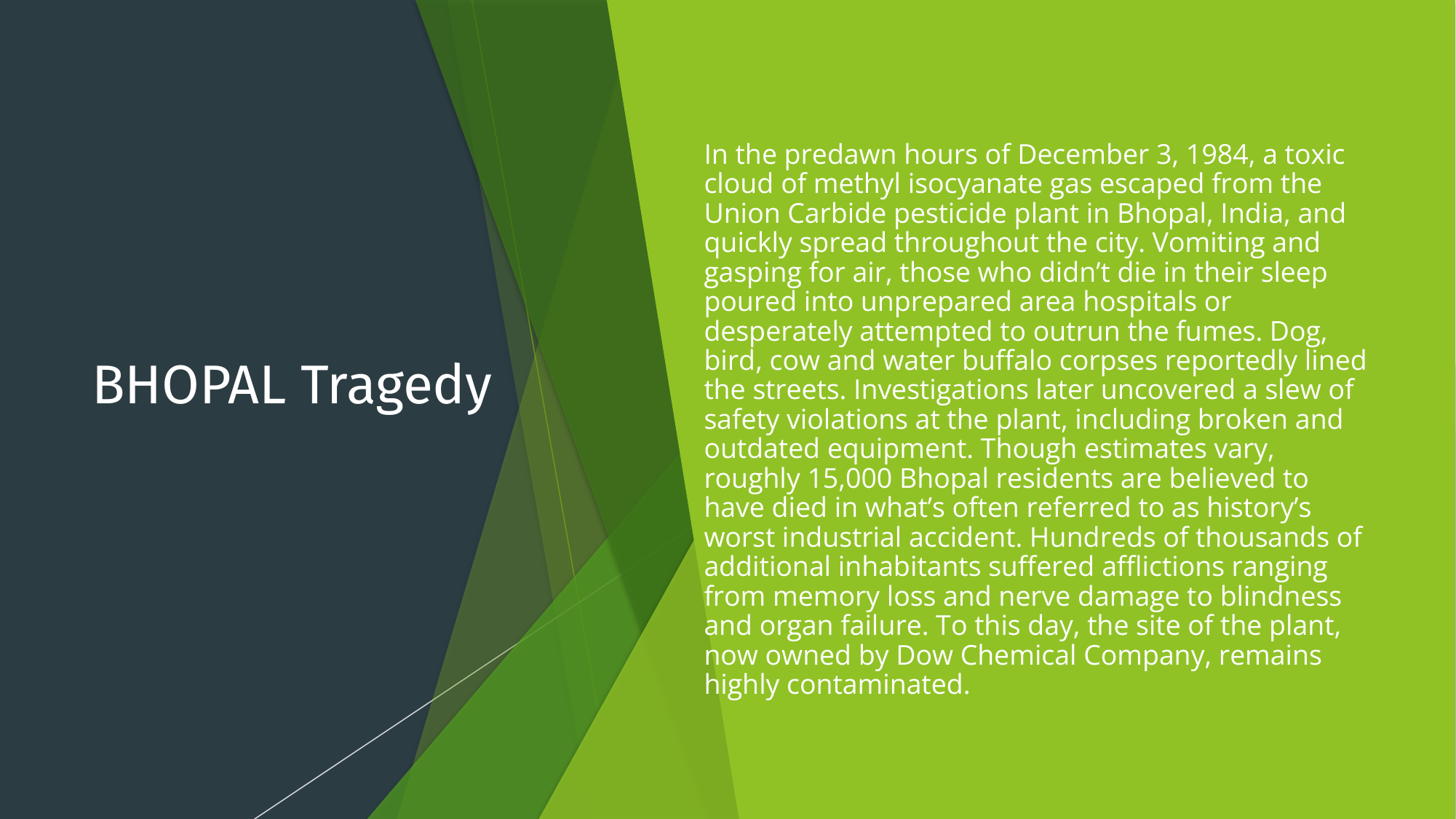

# BHOPAL Tragedy
In the predawn hours of December 3, 1984, a toxic cloud of methyl isocyanate gas escaped from the Union Carbide pesticide plant in Bhopal, India, and quickly spread throughout the city. Vomiting and gasping for air, those who didn’t die in their sleep poured into unprepared area hospitals or desperately attempted to outrun the fumes. Dog, bird, cow and water buffalo corpses reportedly lined the streets. Investigations later uncovered a slew of safety violations at the plant, including broken and outdated equipment. Though estimates vary, roughly 15,000 Bhopal residents are believed to have died in what’s often referred to as history’s worst industrial accident. Hundreds of thousands of additional inhabitants suffered afflictions ranging from memory loss and nerve damage to blindness and organ failure. To this day, the site of the plant, now owned by Dow Chemical Company, remains highly contaminated.